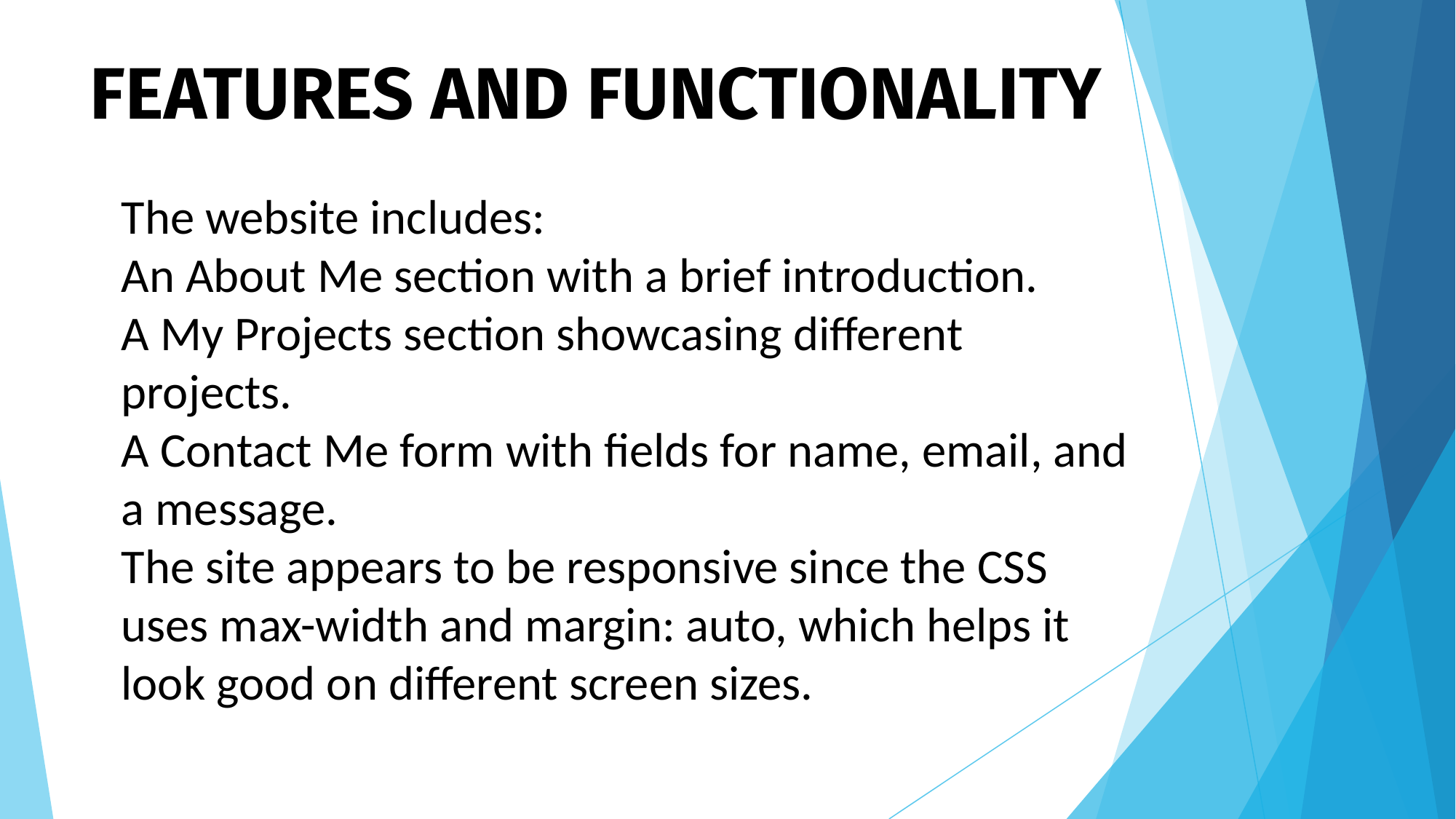

# FEATURES AND FUNCTIONALITY
The website includes:
An About Me section with a brief introduction.
A My Projects section showcasing different projects.
A Contact Me form with fields for name, email, and a message.
The site appears to be responsive since the CSS uses max-width and margin: auto, which helps it look good on different screen sizes.